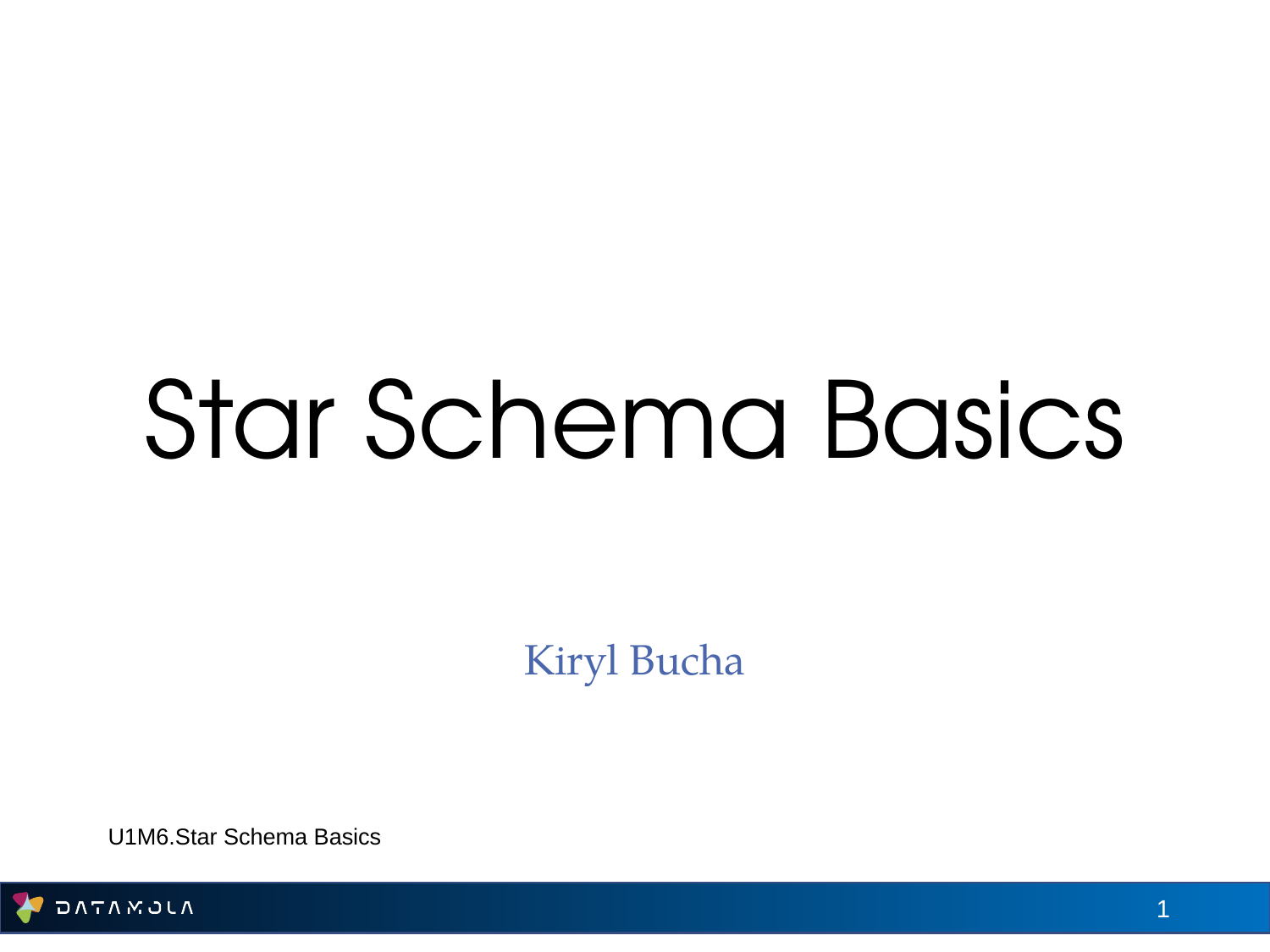

# Star Schema Basics

Kiryl Bucha

U1M6.Star Schema Basics
1